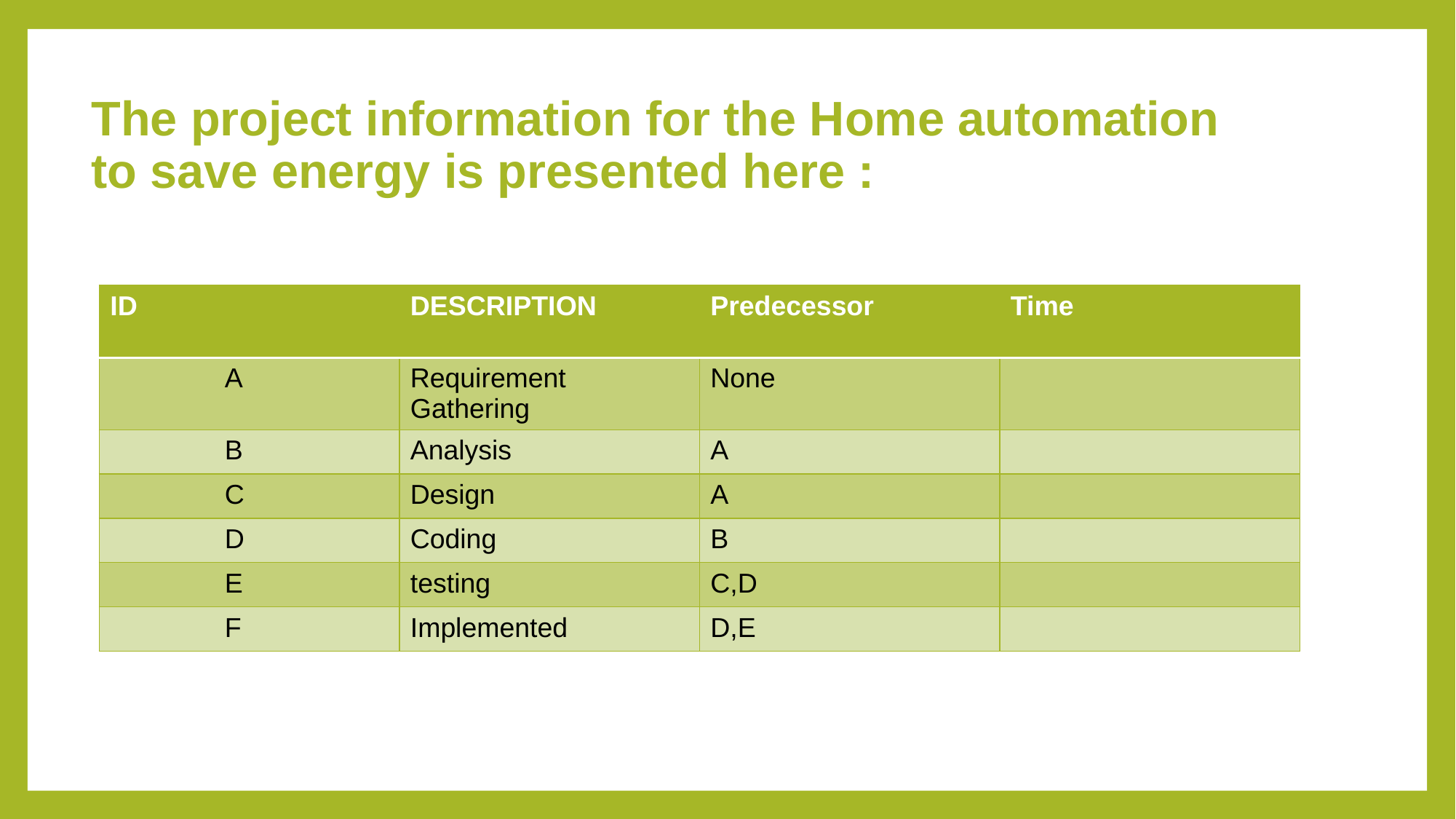

# The project information for the Home automation to save energy is presented here :
| ID | DESCRIPTION | Predecessor | Time |
| --- | --- | --- | --- |
| A | Requirement Gathering | None |  |
| B | Analysis | A |  |
| C | Design | A |  |
| D | Coding | B |  |
| E | testing | C,D |  |
| F | Implemented | D,E |  |